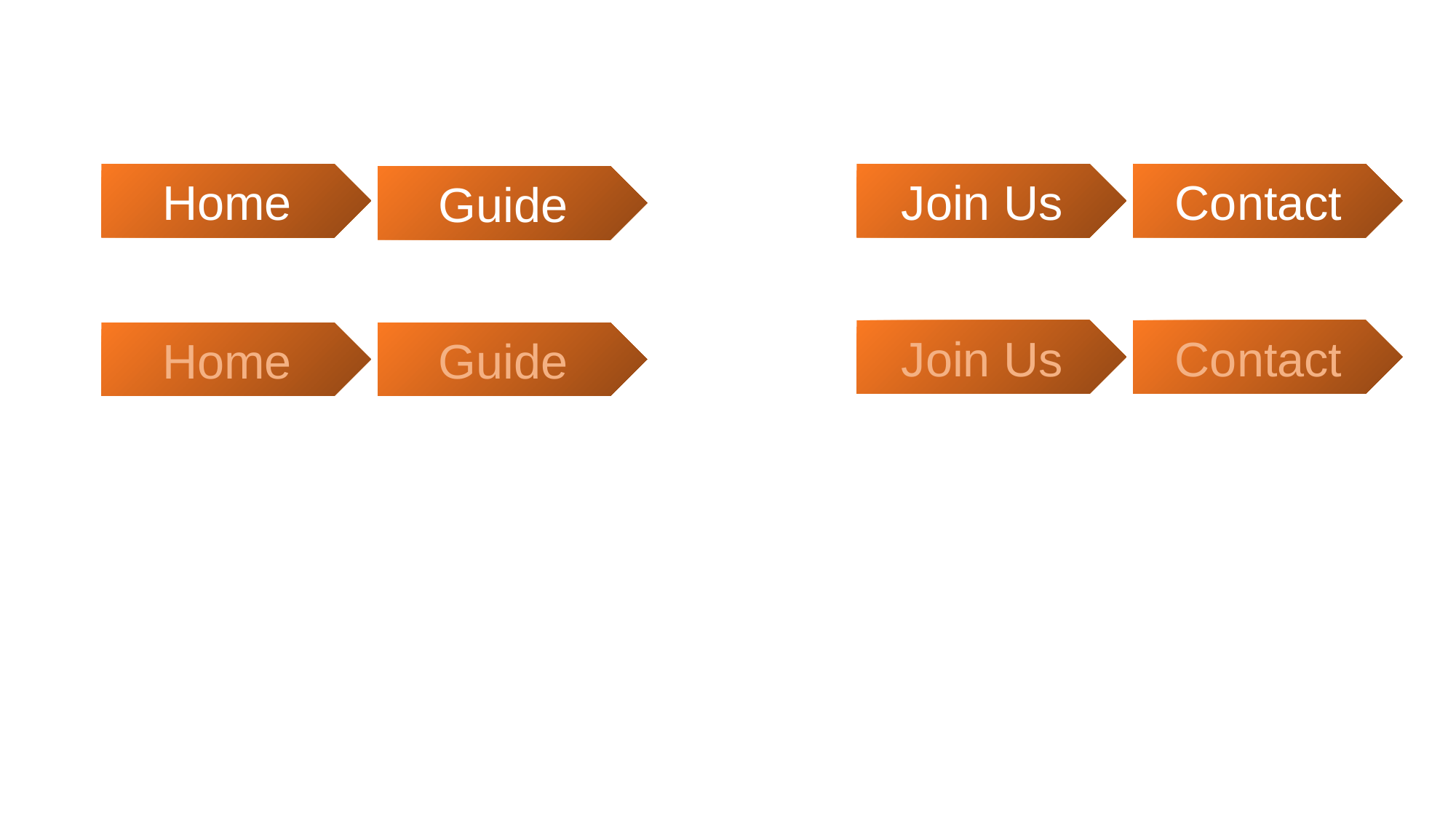

Home
Join Us
Contact
Guide
Join Us
Contact
Home
Guide